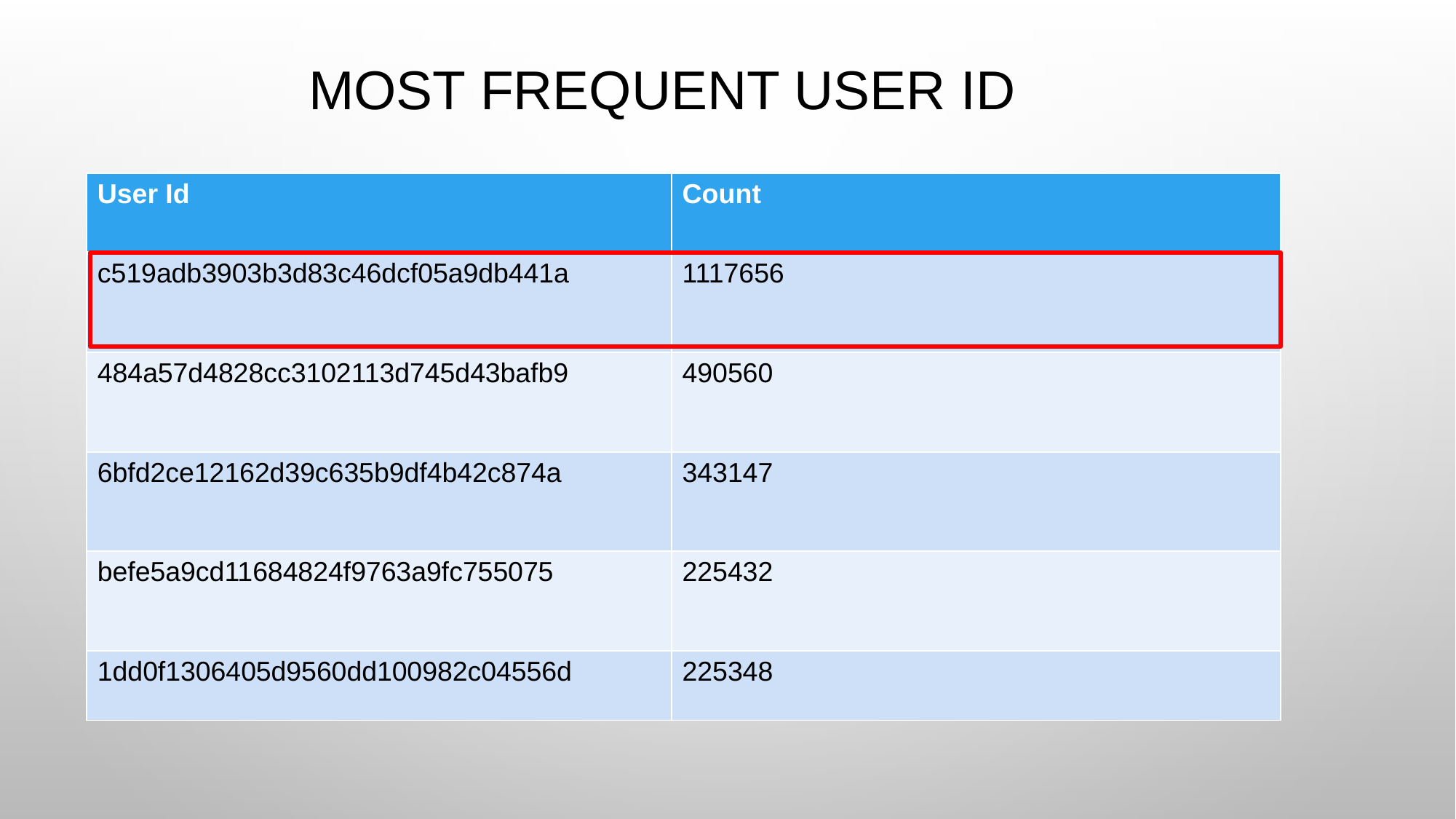

# Most frequent User ID
| User Id | Count |
| --- | --- |
| c519adb3903b3d83c46dcf05a9db441a | 1117656 |
| 484a57d4828cc3102113d745d43bafb9 | 490560 |
| 6bfd2ce12162d39c635b9df4b42c874a | 343147 |
| befe5a9cd11684824f9763a9fc755075 | 225432 |
| 1dd0f1306405d9560dd100982c04556d | 225348 |